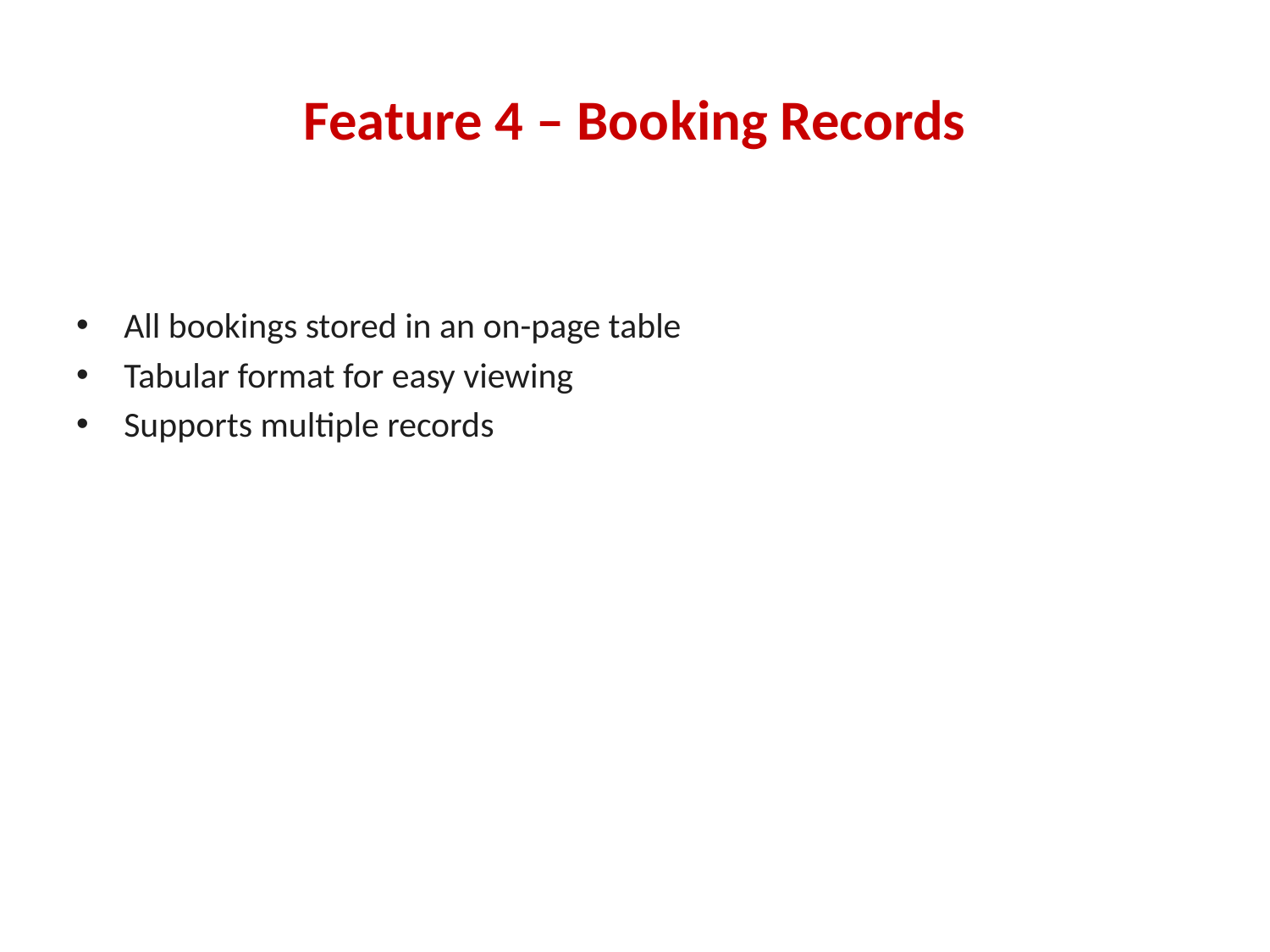

# Feature 4 – Booking Records

All bookings stored in an on-page table
Tabular format for easy viewing
Supports multiple records